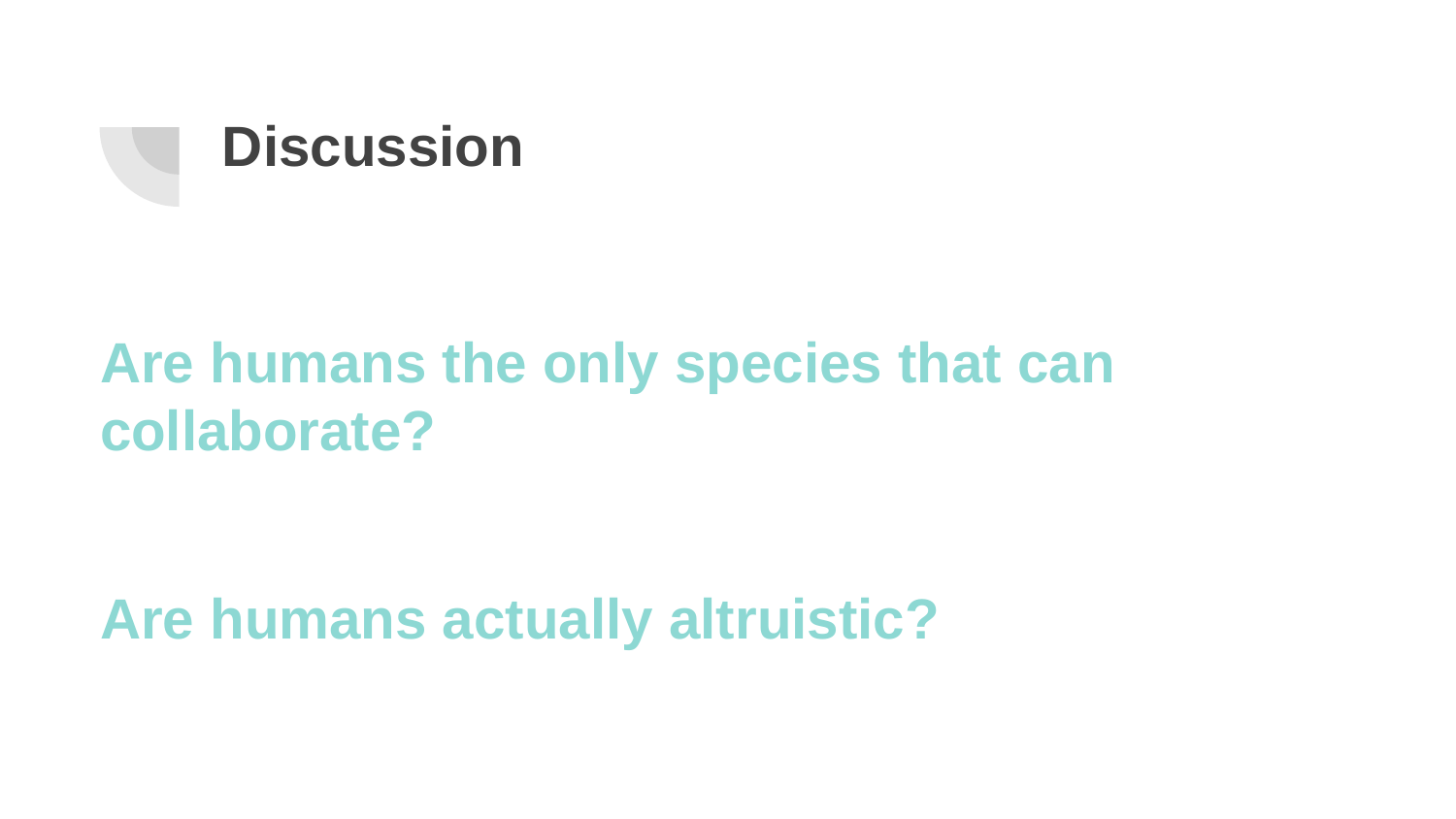

# Discussion
Are humans the only species that can collaborate?

Are humans actually altruistic?